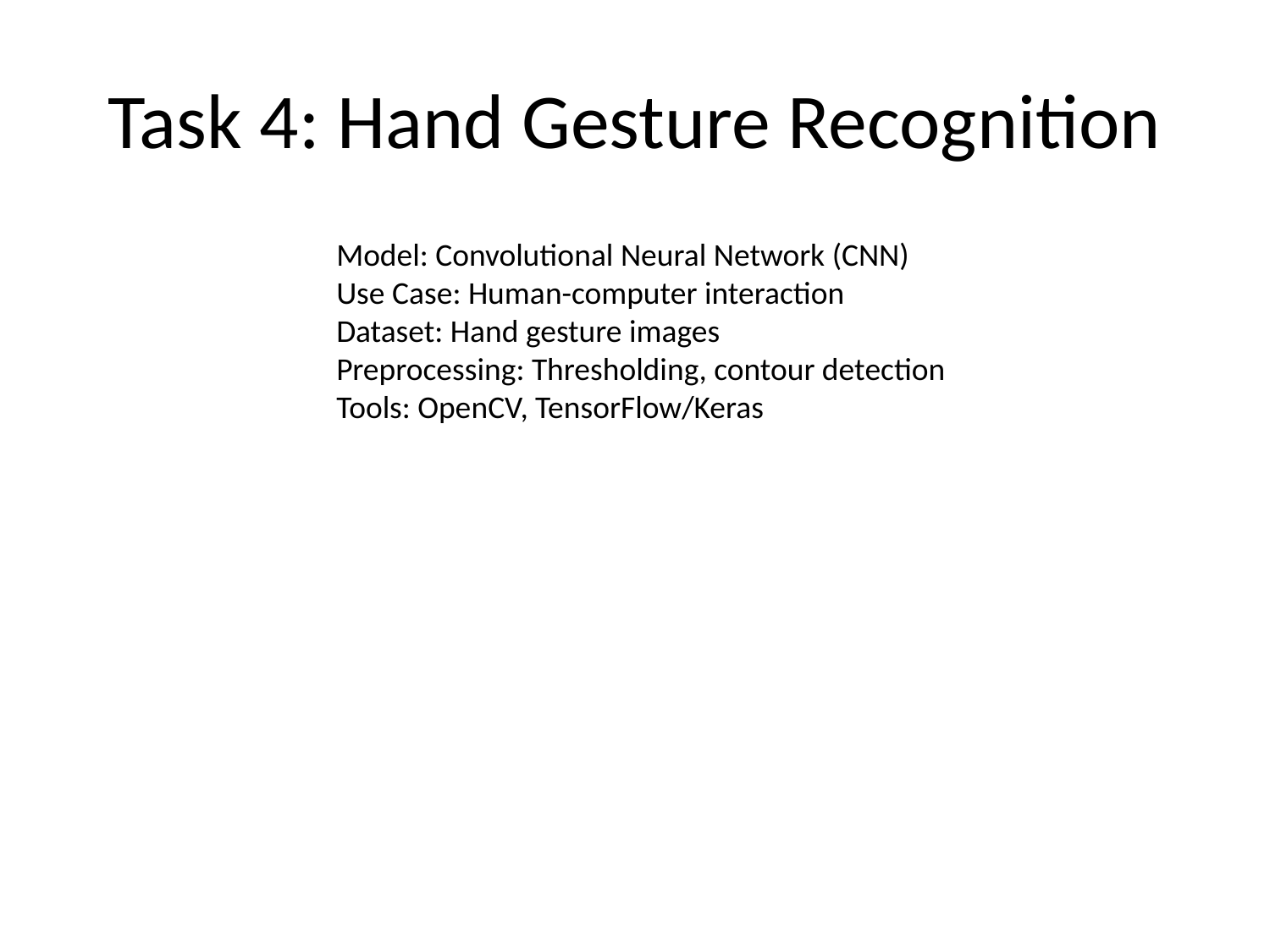

# Task 4: Hand Gesture Recognition

Model: Convolutional Neural Network (CNN)
Use Case: Human-computer interaction
Dataset: Hand gesture images
Preprocessing: Thresholding, contour detection
Tools: OpenCV, TensorFlow/Keras